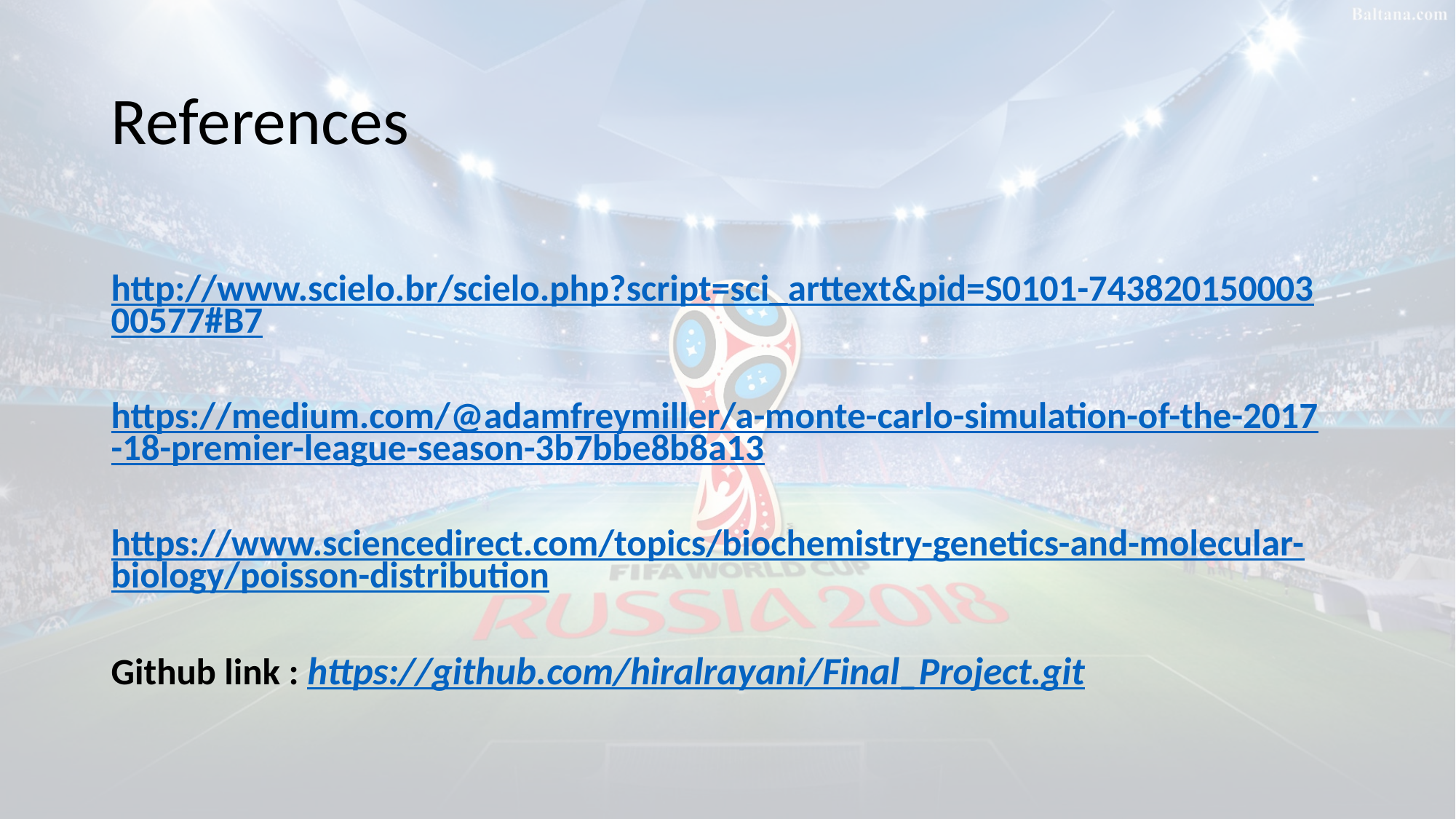

# References
http://www.scielo.br/scielo.php?script=sci_arttext&pid=S0101-74382015000300577#B7

https://medium.com/@adamfreymiller/a-monte-carlo-simulation-of-the-2017-18-premier-league-season-3b7bbe8b8a13

https://www.sciencedirect.com/topics/biochemistry-genetics-and-molecular-biology/poisson-distribution

Github link : https://github.com/hiralrayani/Final_Project.git